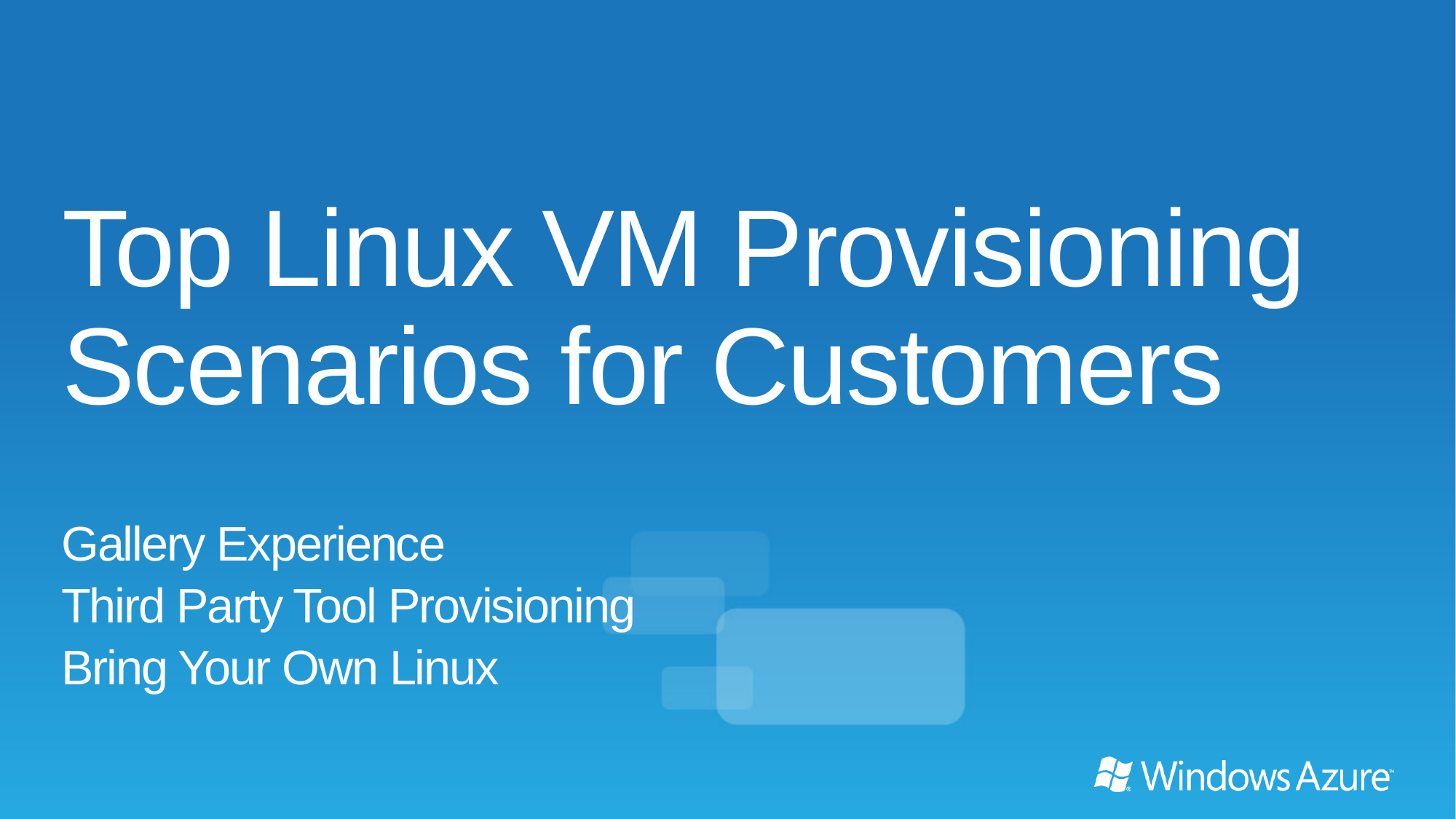

Top Linux VM Provisioning
Scenarios for Customers
Gallery Experience
Third Party Tool Provisioning
Bring Your Own Linux